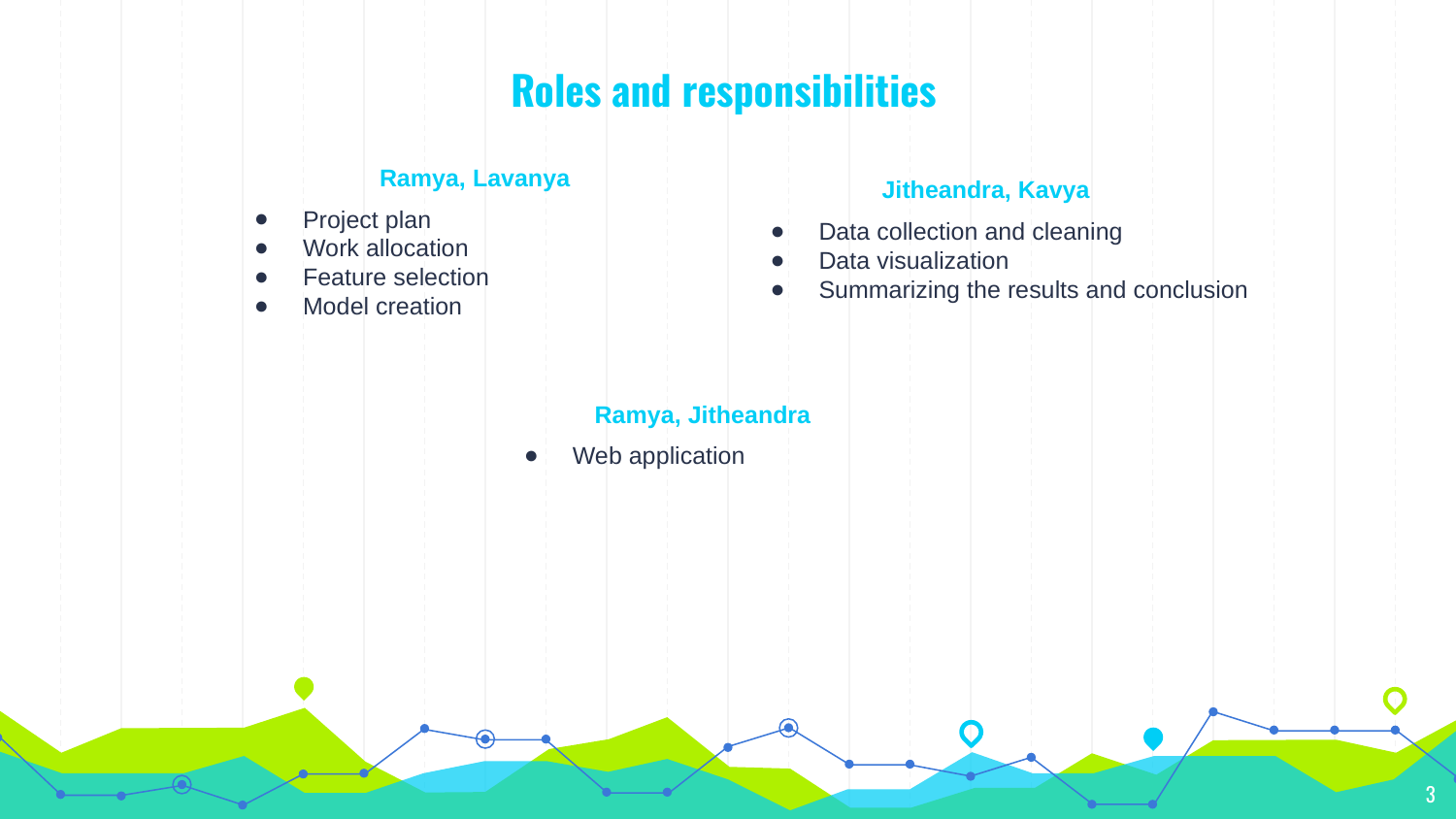

# Roles and responsibilities
                      Ramya, Lavanya
Project plan
Work allocation
Feature selection
Model creation

                    Jitheandra, Kavya
Data collection and cleaning
Data visualization
Summarizing the results and conclusion

              Ramya, Jitheandra
Web application

3